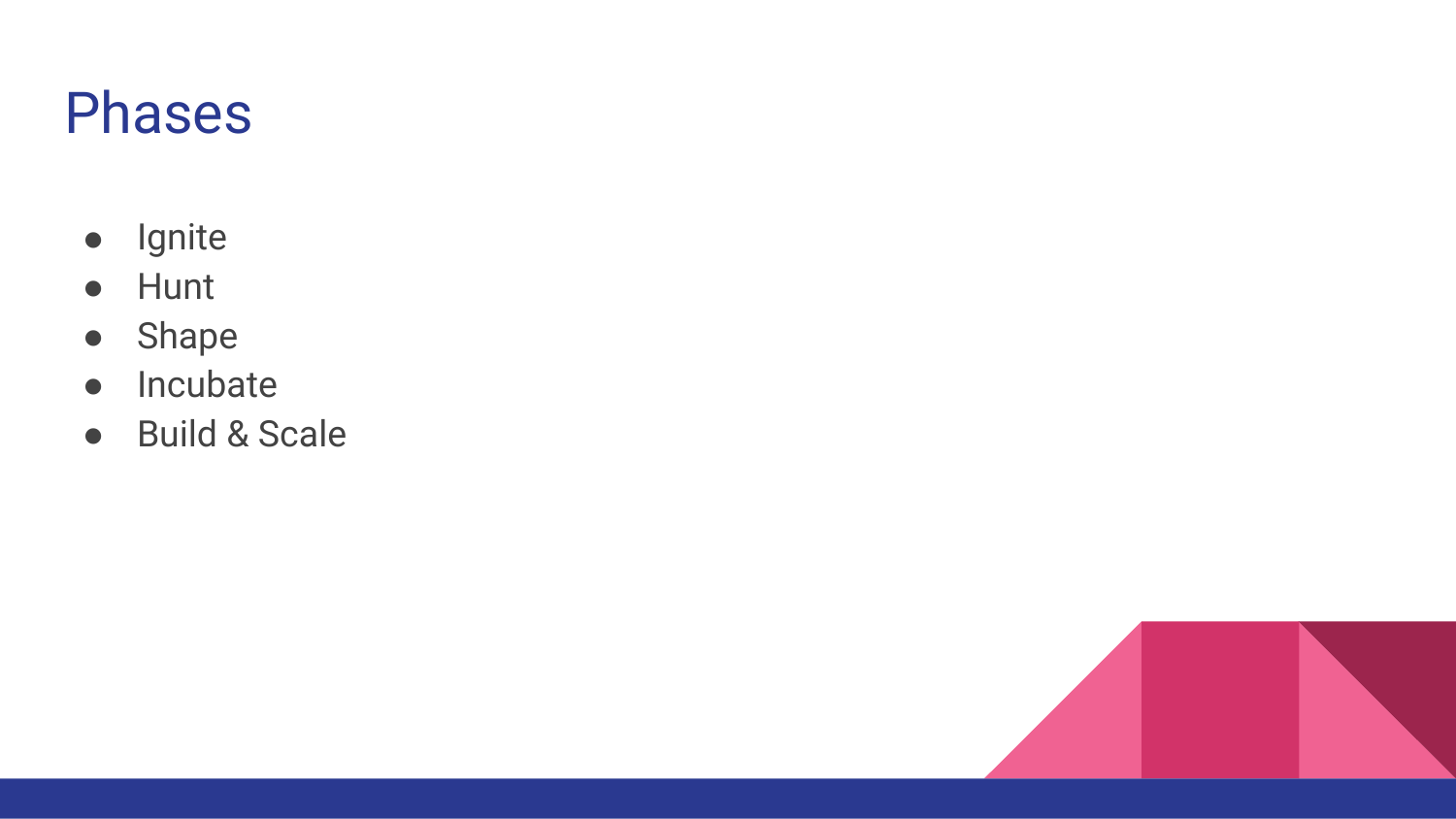

# Phases
Ignite
Hunt
Shape
Incubate
Build & Scale